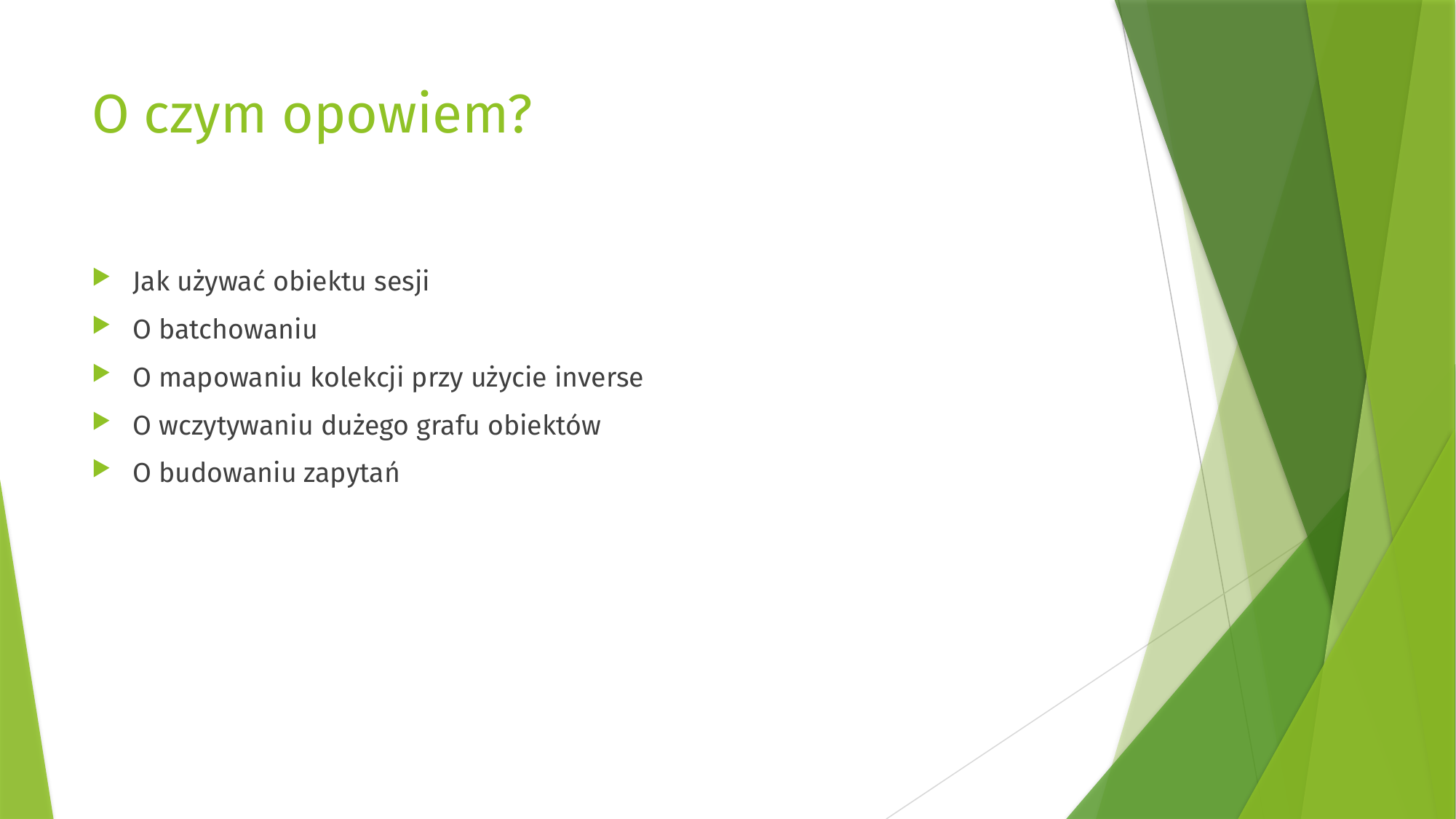

# O czym opowiem?
Jak używać obiektu sesji
O batchowaniu
O mapowaniu kolekcji przy użycie inverse
O wczytywaniu dużego grafu obiektów
O budowaniu zapytań